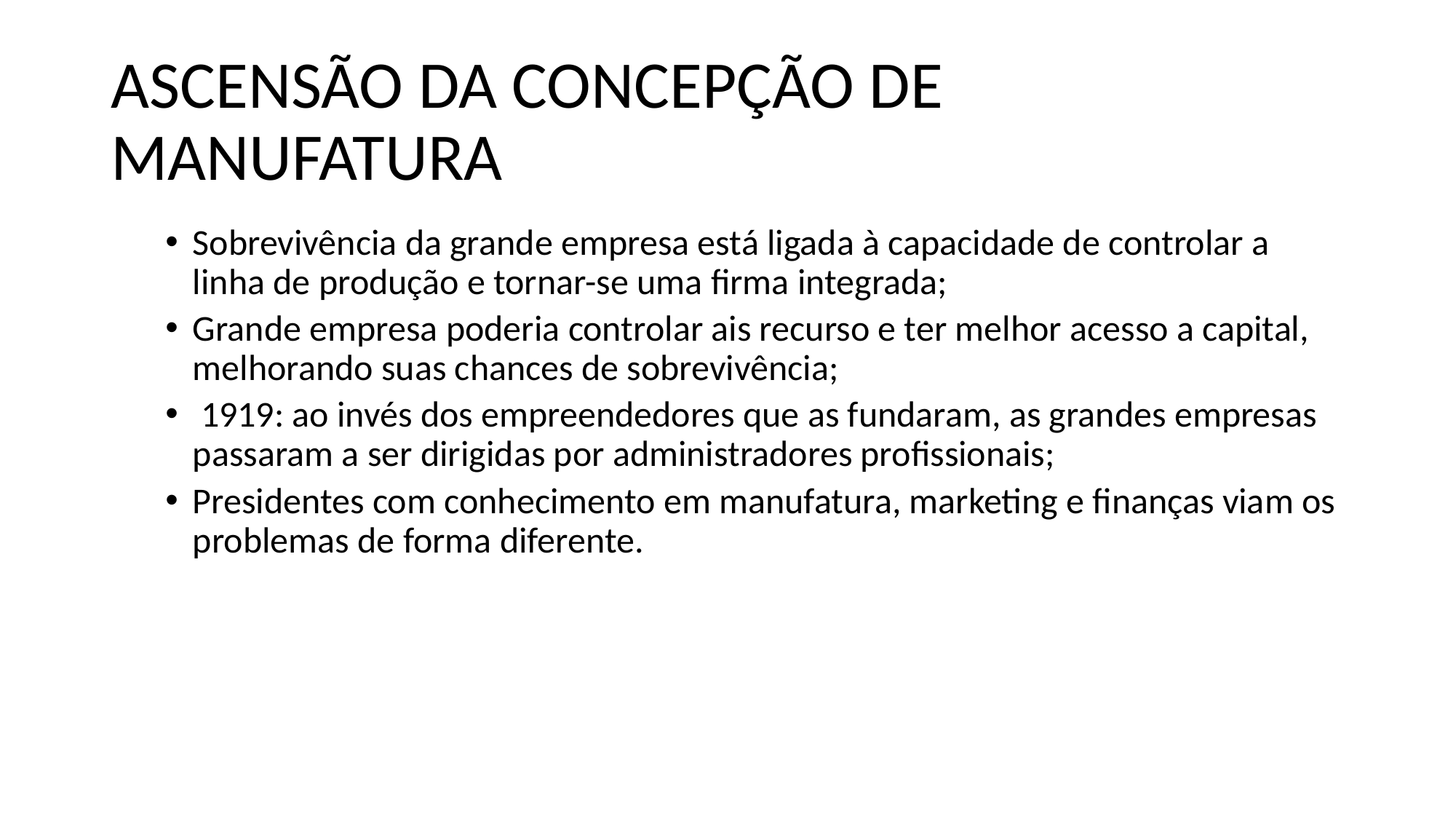

# ASCENSÃO DA CONCEPÇÃO DE MANUFATURA
Sobrevivência da grande empresa está ligada à capacidade de controlar a linha de produção e tornar-se uma firma integrada;
Grande empresa poderia controlar ais recurso e ter melhor acesso a capital, melhorando suas chances de sobrevivência;
 1919: ao invés dos empreendedores que as fundaram, as grandes empresas passaram a ser dirigidas por administradores profissionais;
Presidentes com conhecimento em manufatura, marketing e finanças viam os problemas de forma diferente.